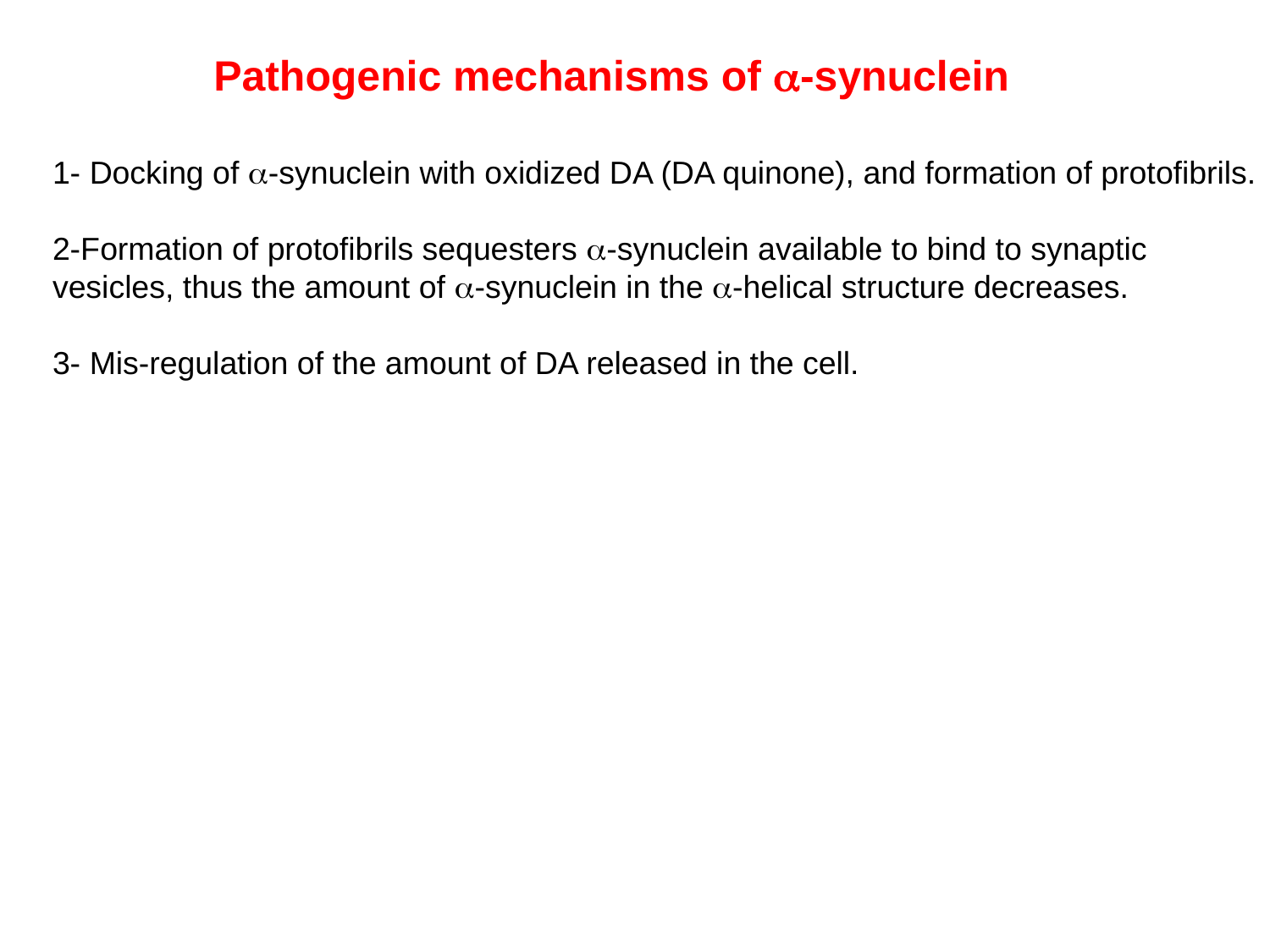

Pathogenic mechanisms of α-synuclein
1- Docking of α-synuclein with oxidized DA (DA quinone), and formation of protofibrils.

2-Formation of protofibrils sequesters α-synuclein available to bind to synaptic vesicles, thus the amount of α-synuclein in the α-helical structure decreases.

3- Mis-regulation of the amount of DA released in the cell.